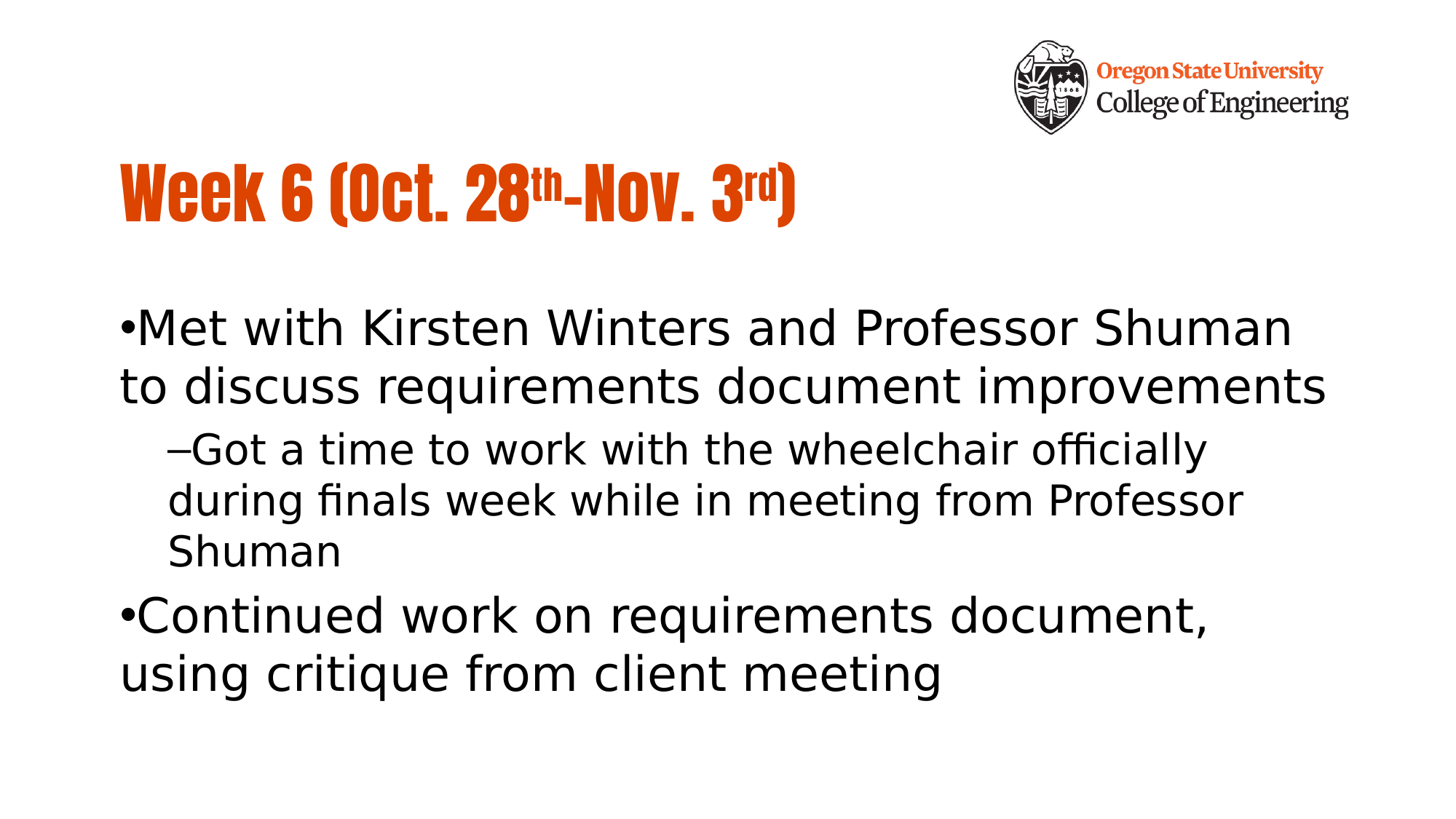

# Week 6 (Oct. 28th-Nov. 3rd)
Met with Kirsten Winters and Professor Shuman to discuss requirements document improvements
Got a time to work with the wheelchair officially during finals week while in meeting from Professor Shuman
Continued work on requirements document, using critique from client meeting